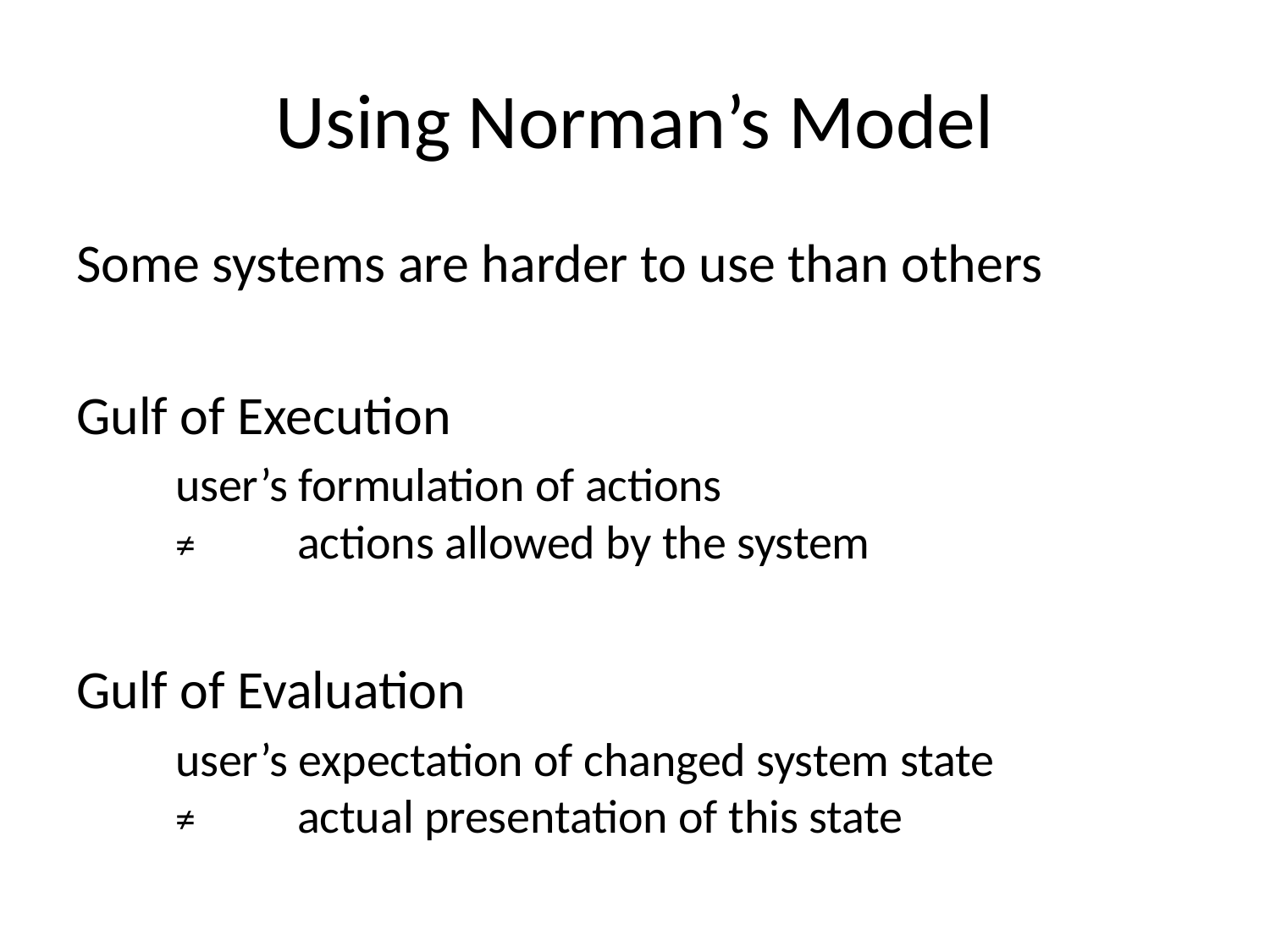

# Using Norman’s Model
Some systems are harder to use than others

Gulf of Execution
	user’s formulation of actions
	≠	actions allowed by the system

Gulf of Evaluation
	user’s expectation of changed system state
	≠	actual presentation of this state